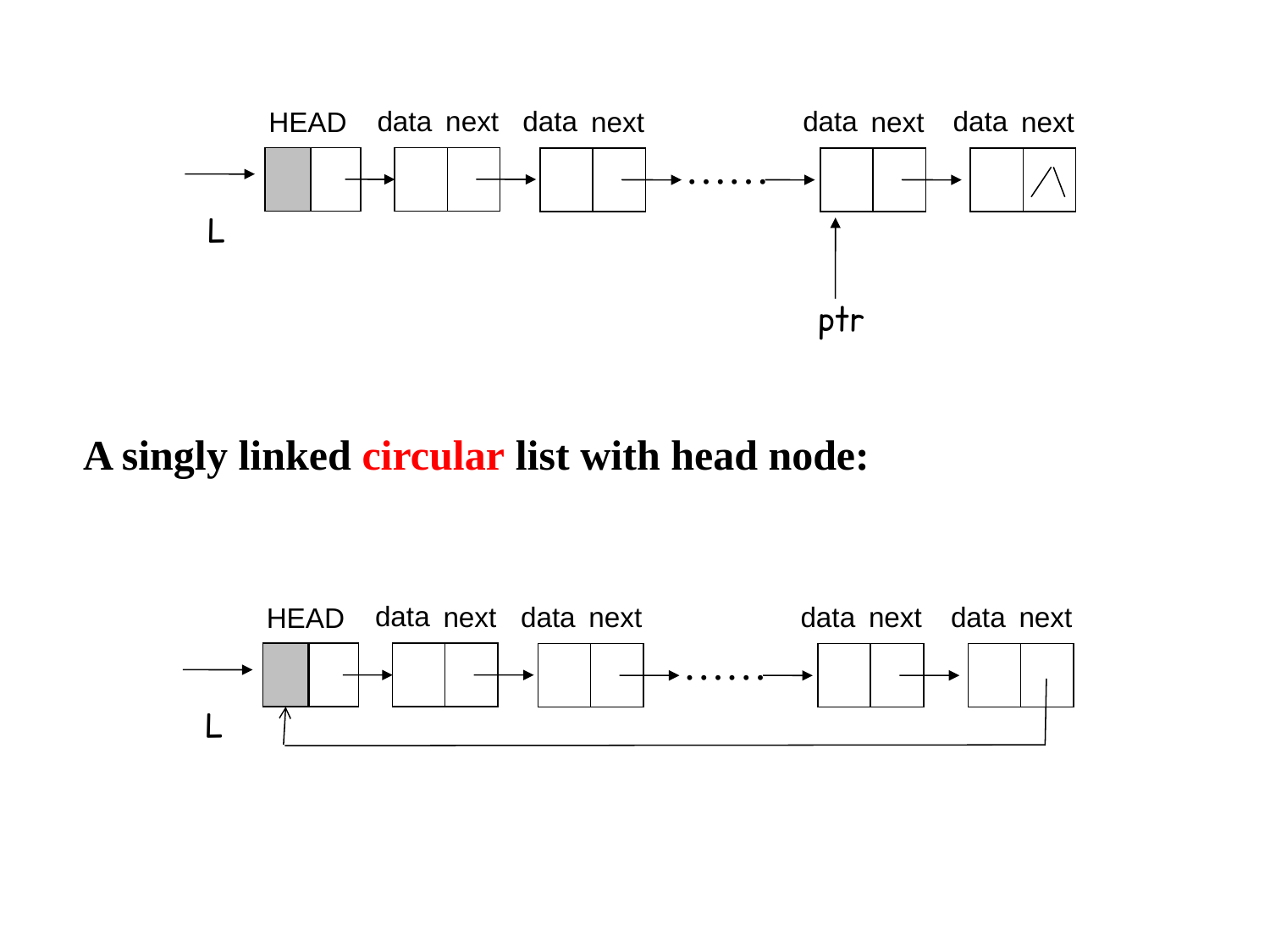

data
next

data
next

data
next

data
next

HEAD
……

L

ptr
A singly linked circular list with head node:
data
next

data
next

data
next

data
next

HEAD
……

L